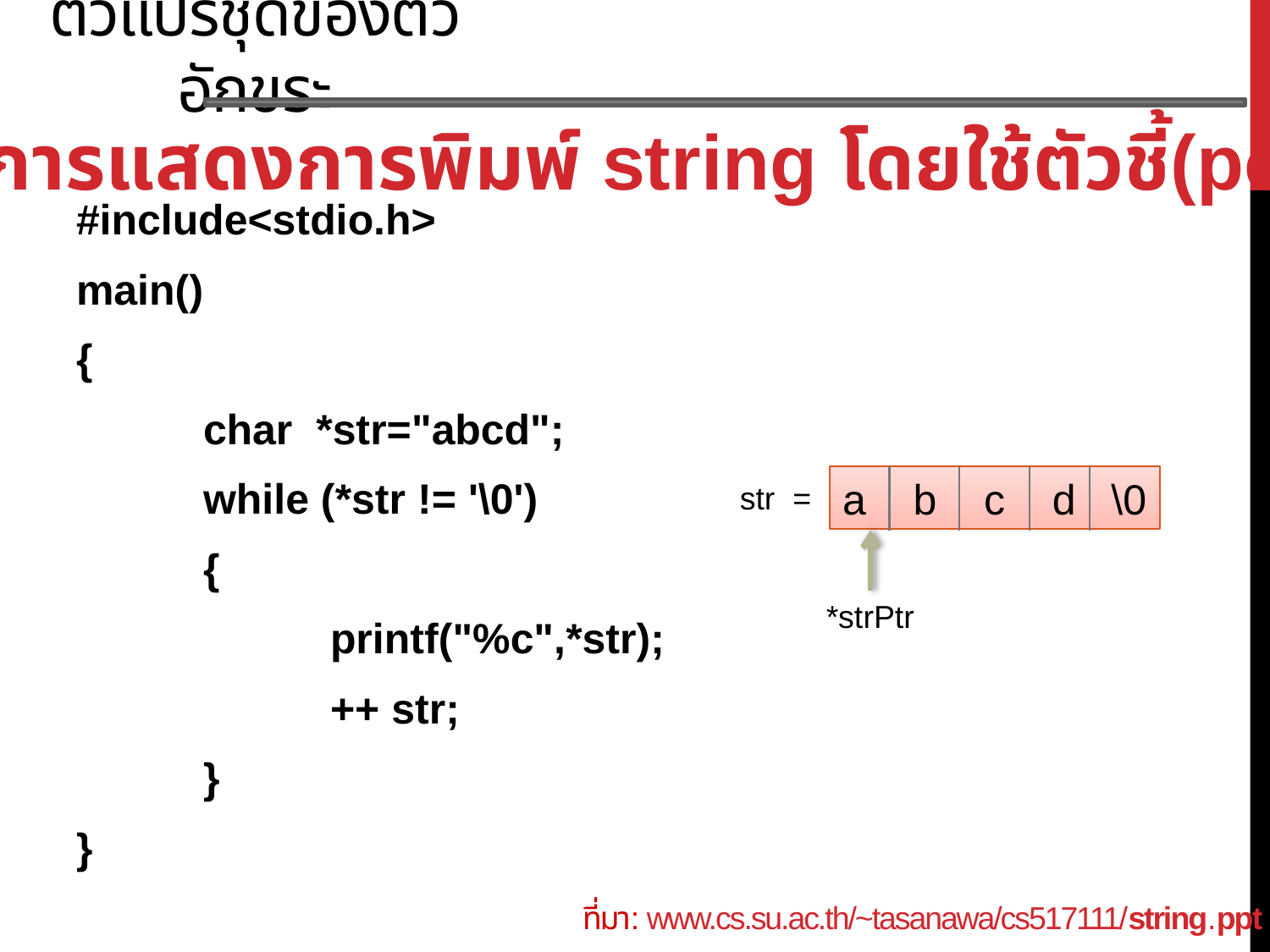

ตัวแปรชุดของตัวอักขระ

การแสดงการพิมพ์ string โดยใช้ตัวชี้(pointer)
#include<stdio.h>
main()
{
	char  *str="abcd";
  	while (*str != '\0')
	{
		printf("%c",*str);
		++ str;
	}
}
a    b    c    d   \0
str  =
*strPtr
ที่มา: www.cs.su.ac.th/~tasanawa/cs517111/string.ppt